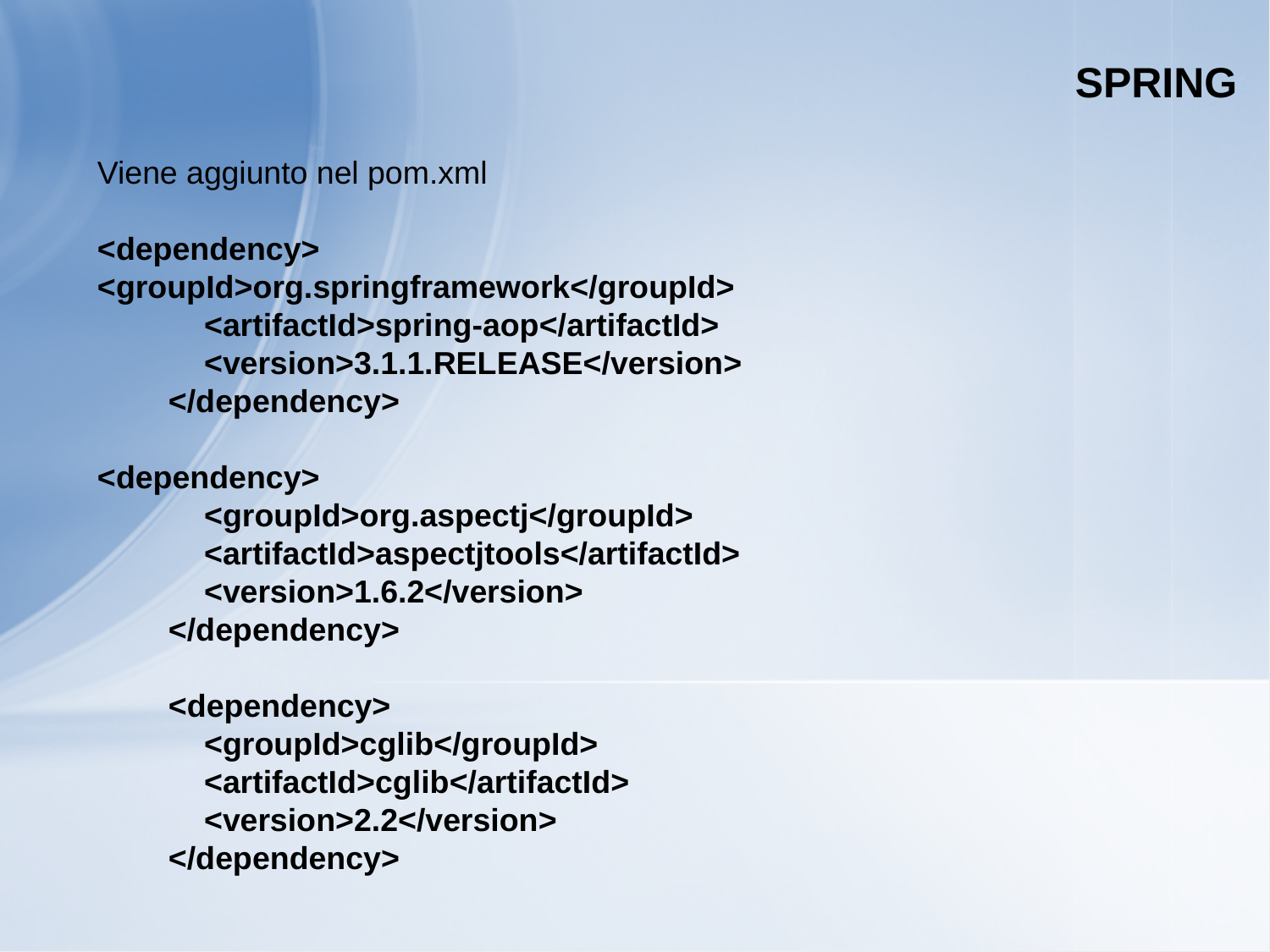

SPRING
Viene aggiunto nel pom.xml

<dependency>
<groupId>org.springframework</groupId>
            <artifactId>spring-aop</artifactId>
            <version>3.1.1.RELEASE</version>
        </dependency>

<dependency>
            <groupId>org.aspectj</groupId>
            <artifactId>aspectjtools</artifactId>
            <version>1.6.2</version>
        </dependency>

        <dependency>
            <groupId>cglib</groupId>
            <artifactId>cglib</artifactId>
            <version>2.2</version>
        </dependency>